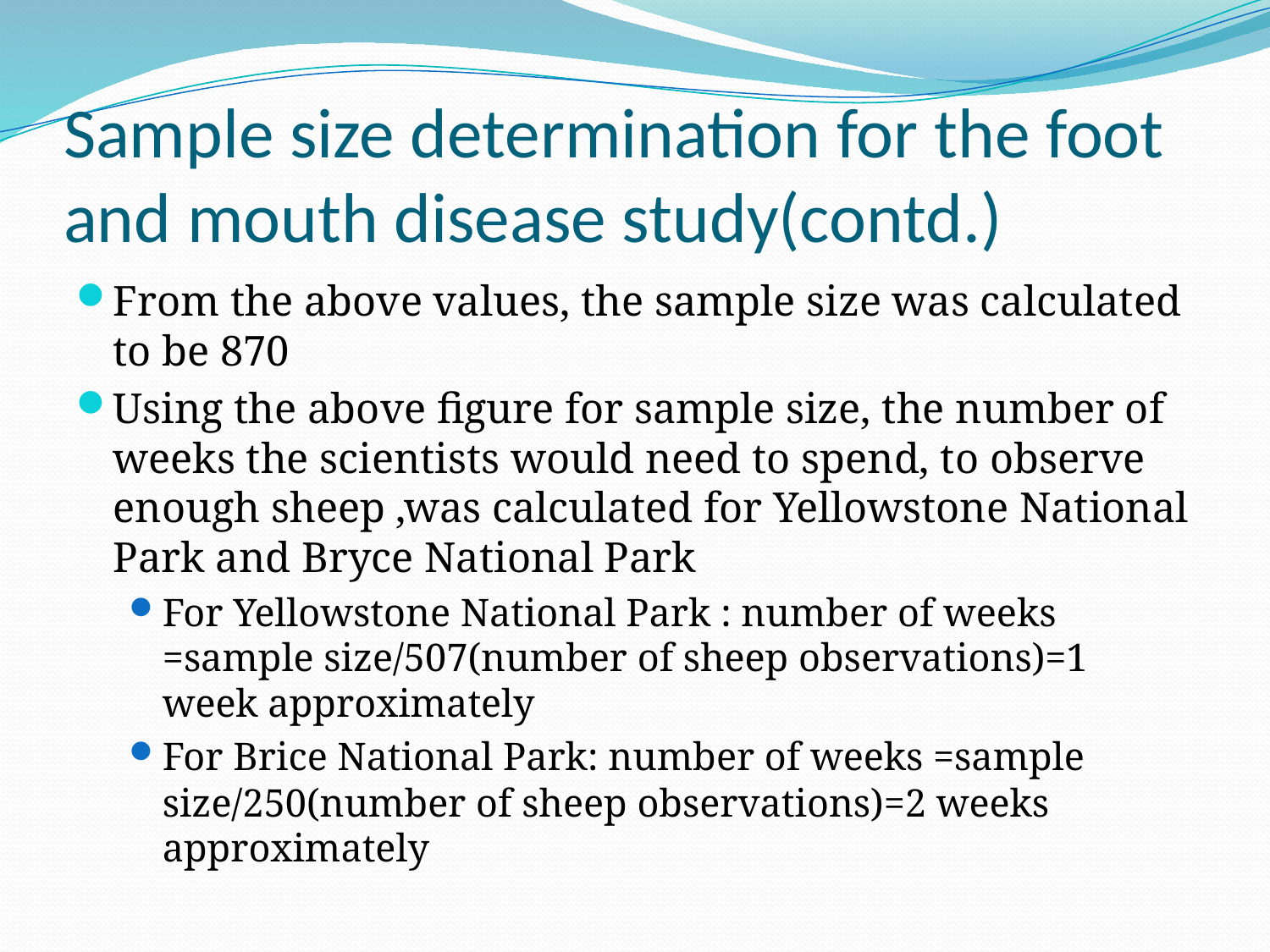

# Sample size determination for the foot and mouth disease study(contd.)
From the above values, the sample size was calculated to be 870
Using the above figure for sample size, the number of weeks the scientists would need to spend, to observe enough sheep ,was calculated for Yellowstone National Park and Bryce National Park
For Yellowstone National Park : number of weeks =sample size/507(number of sheep observations)=1 week approximately
For Brice National Park: number of weeks =sample size/250(number of sheep observations)=2 weeks approximately